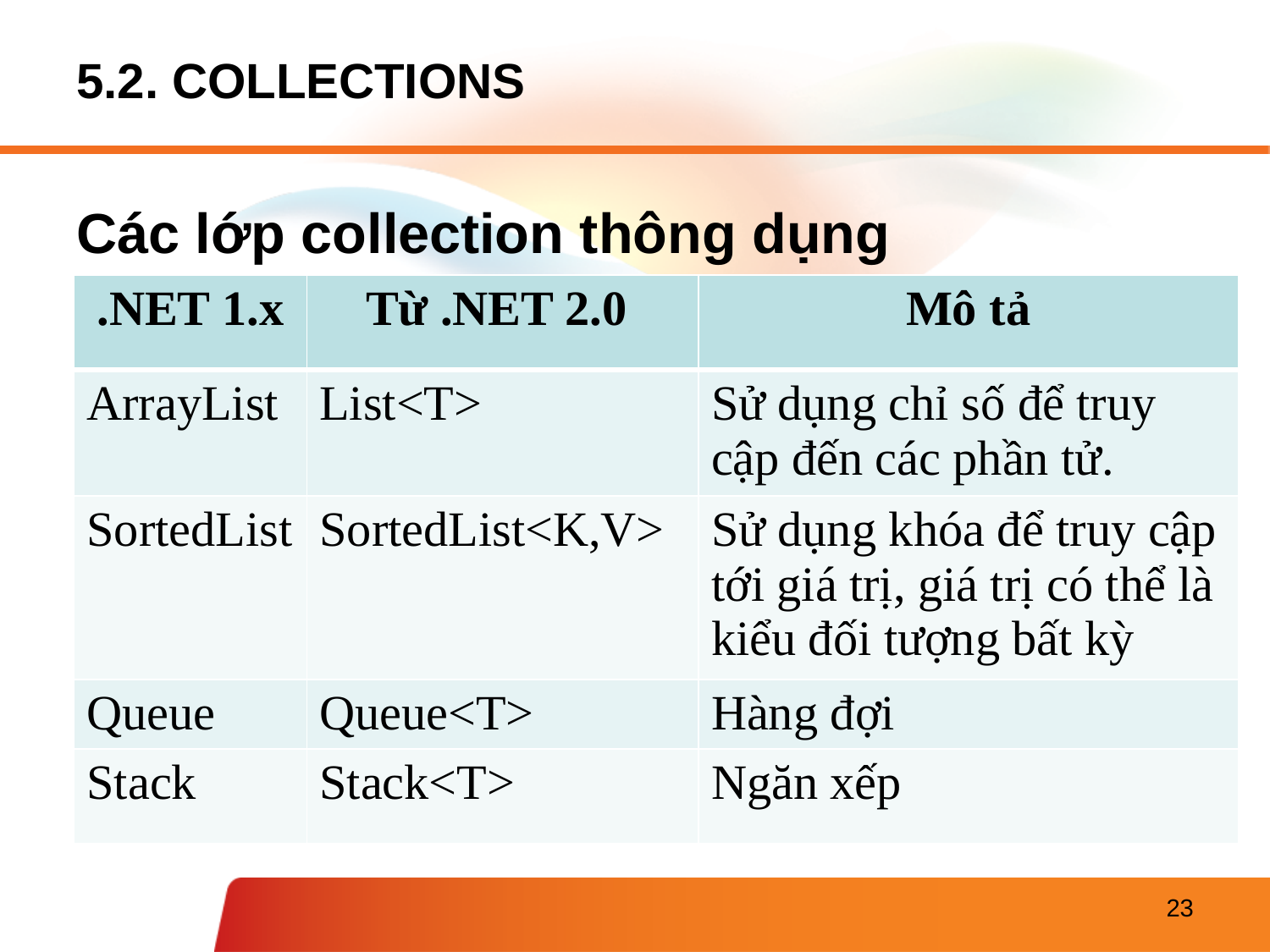

# 5.2. COLLECTIONS
Các lớp collection thông dụng

| .NET 1.x | Từ .NET 2.0 | Mô tả |
| --- | --- | --- |
| ArrayList | List<T> | Sử dụng chỉ số để truy cập đến các phần tử. |
| SortedList | SortedList<K,V> | Sử dụng khóa để truy cập tới giá trị, giá trị có thể là kiểu đối tượng bất kỳ |
| Queue | Queue<T> | Hàng đợi |
| Stack | Stack<T> | Ngăn xếp |
23